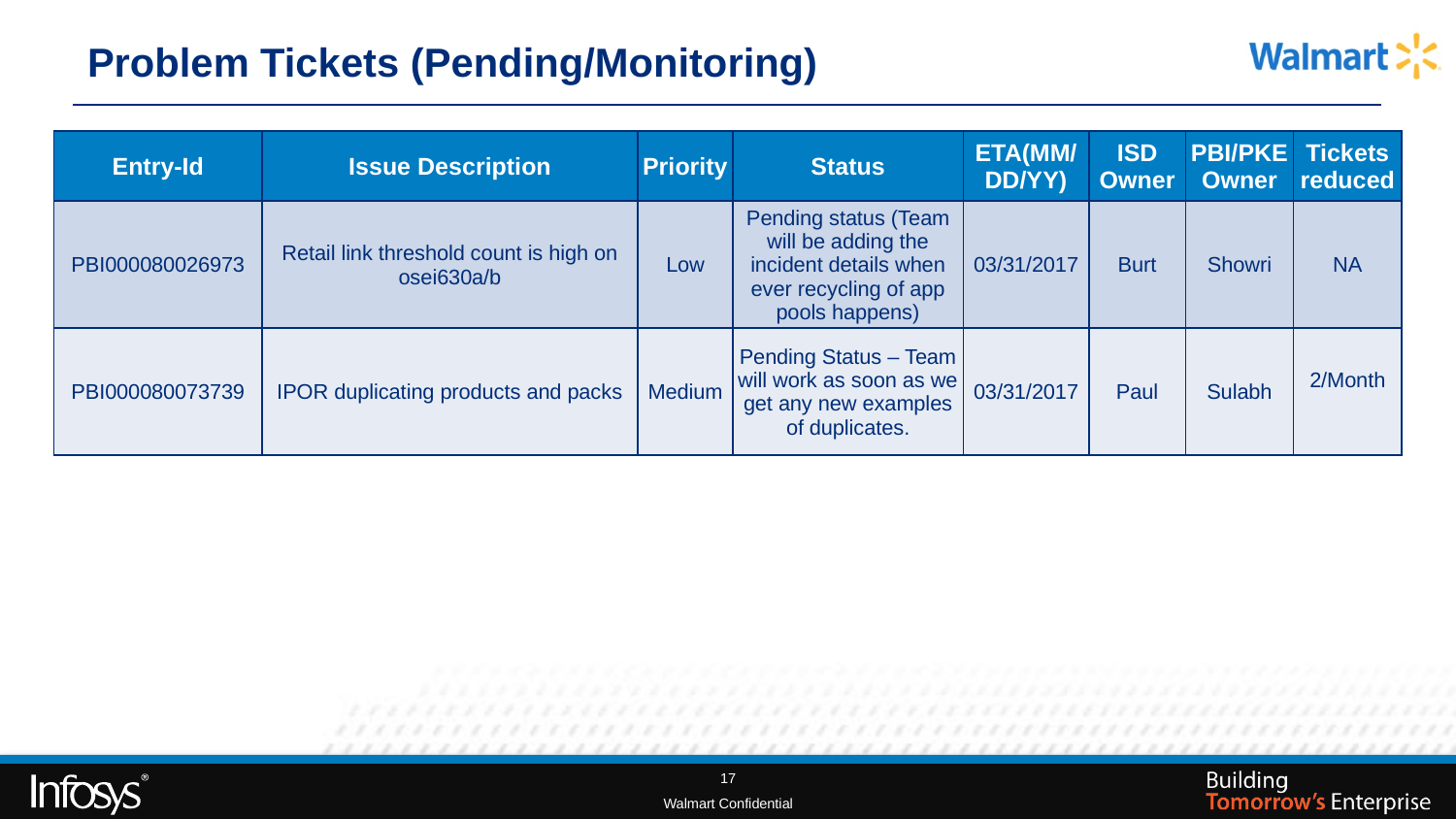

# Problem Tickets (Pending/Monitoring)
| Entry-Id | Issue Description | Priority | Status | ETA(MM/DD/YY) | ISD Owner | PBI/PKE Owner | Tickets reduced |
| --- | --- | --- | --- | --- | --- | --- | --- |
| PBI000080026973 | Retail link threshold count is high on osei630a/b | Low | Pending status (Team will be adding the incident details when ever recycling of app pools happens) | 03/31/2017 | Burt | Showri | NA |
| PBI000080073739 | IPOR duplicating products and packs | Medium | Pending Status – Team will work as soon as we get any new examples of duplicates. | 03/31/2017 | Paul | Sulabh | 2/Month |
17